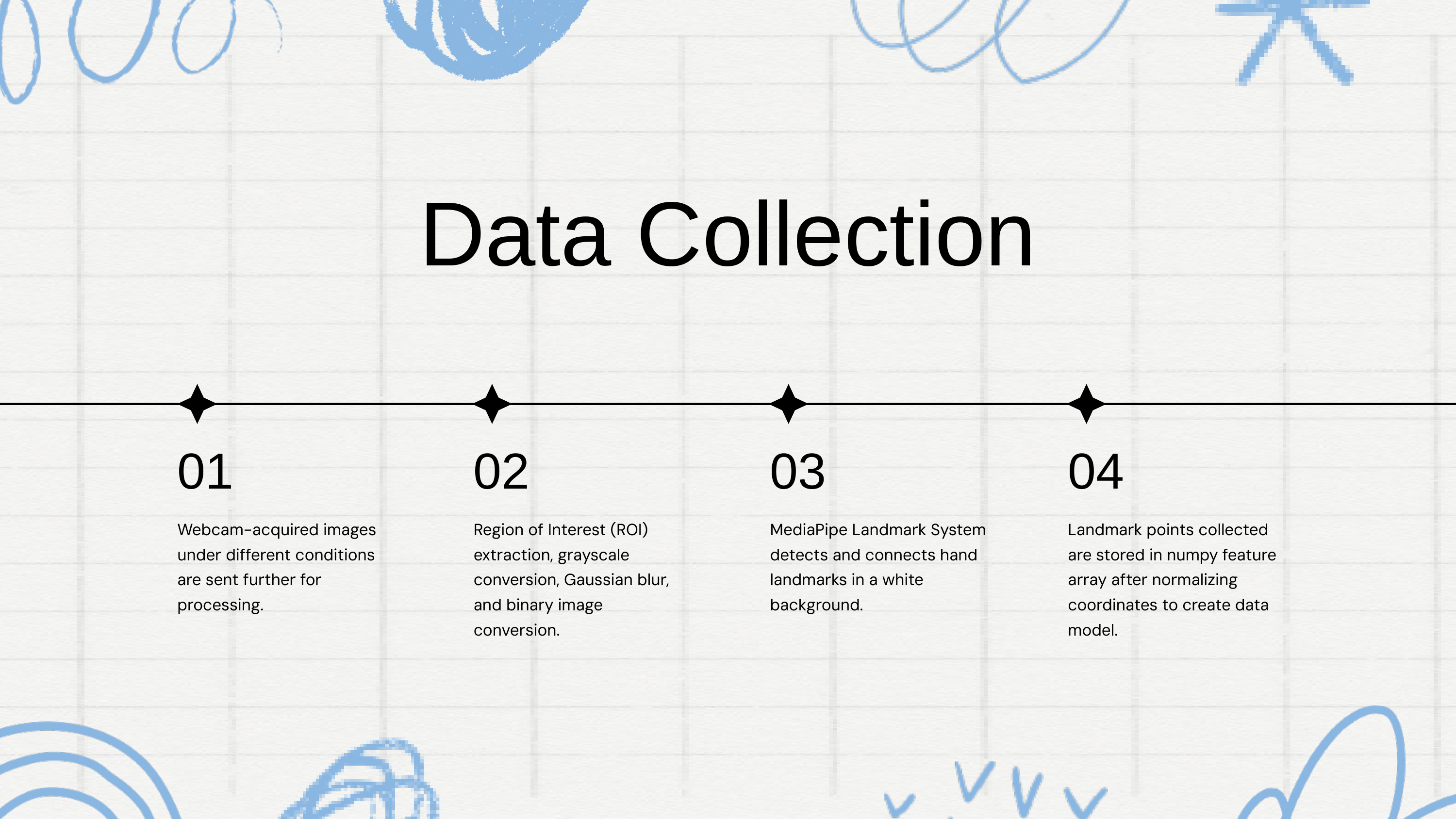

Data Collection

01
02
03
04
Webcam-acquired images under different conditions are sent further for processing.
Region of Interest (ROI) extraction, grayscale conversion, Gaussian blur, and binary image conversion.
MediaPipe Landmark System detects and connects hand landmarks in a white background.
Landmark points collected are stored in numpy feature array after normalizing coordinates to create data model.